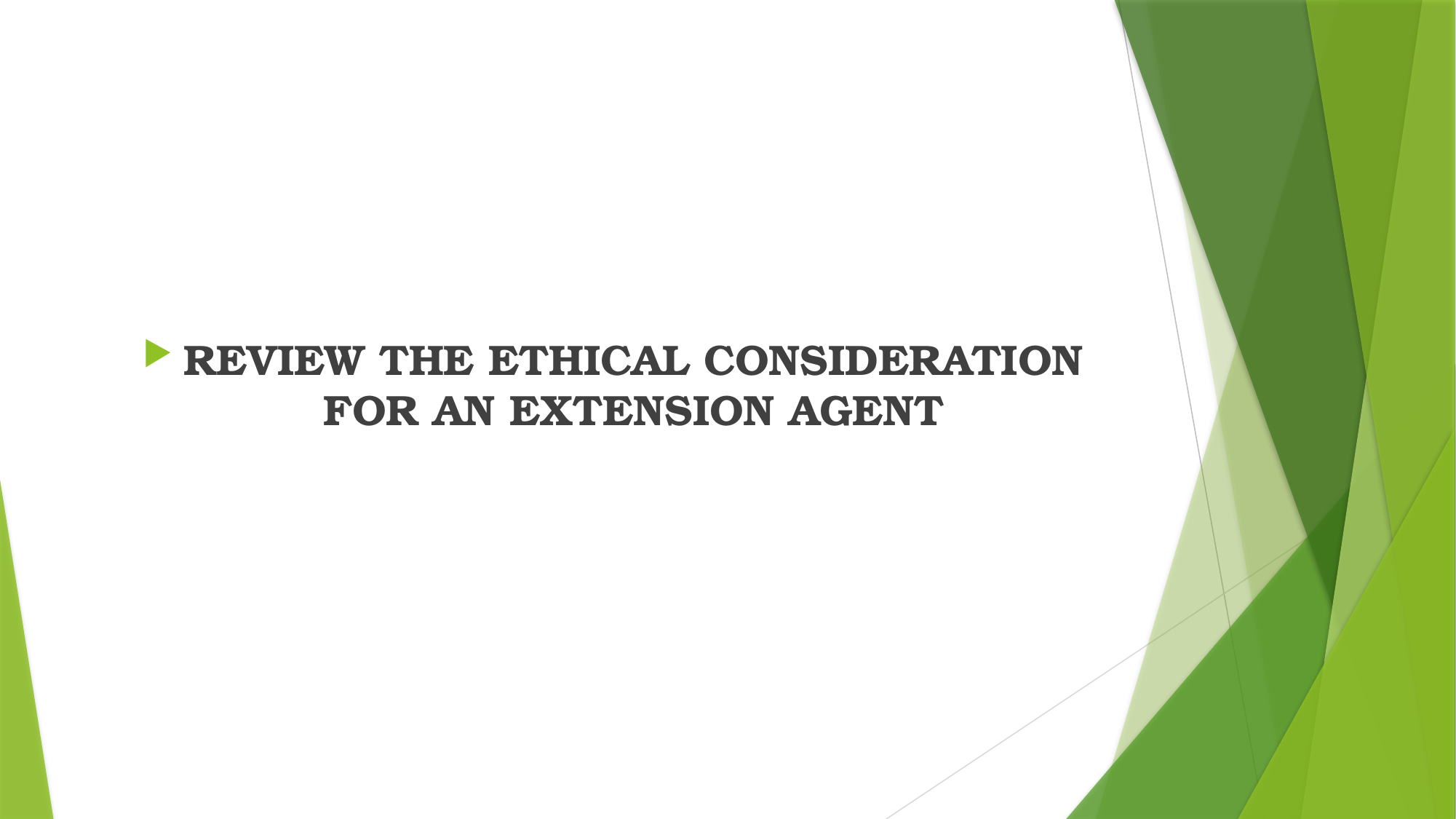

#
REVIEW THE ETHICAL CONSIDERATION FOR AN EXTENSION AGENT